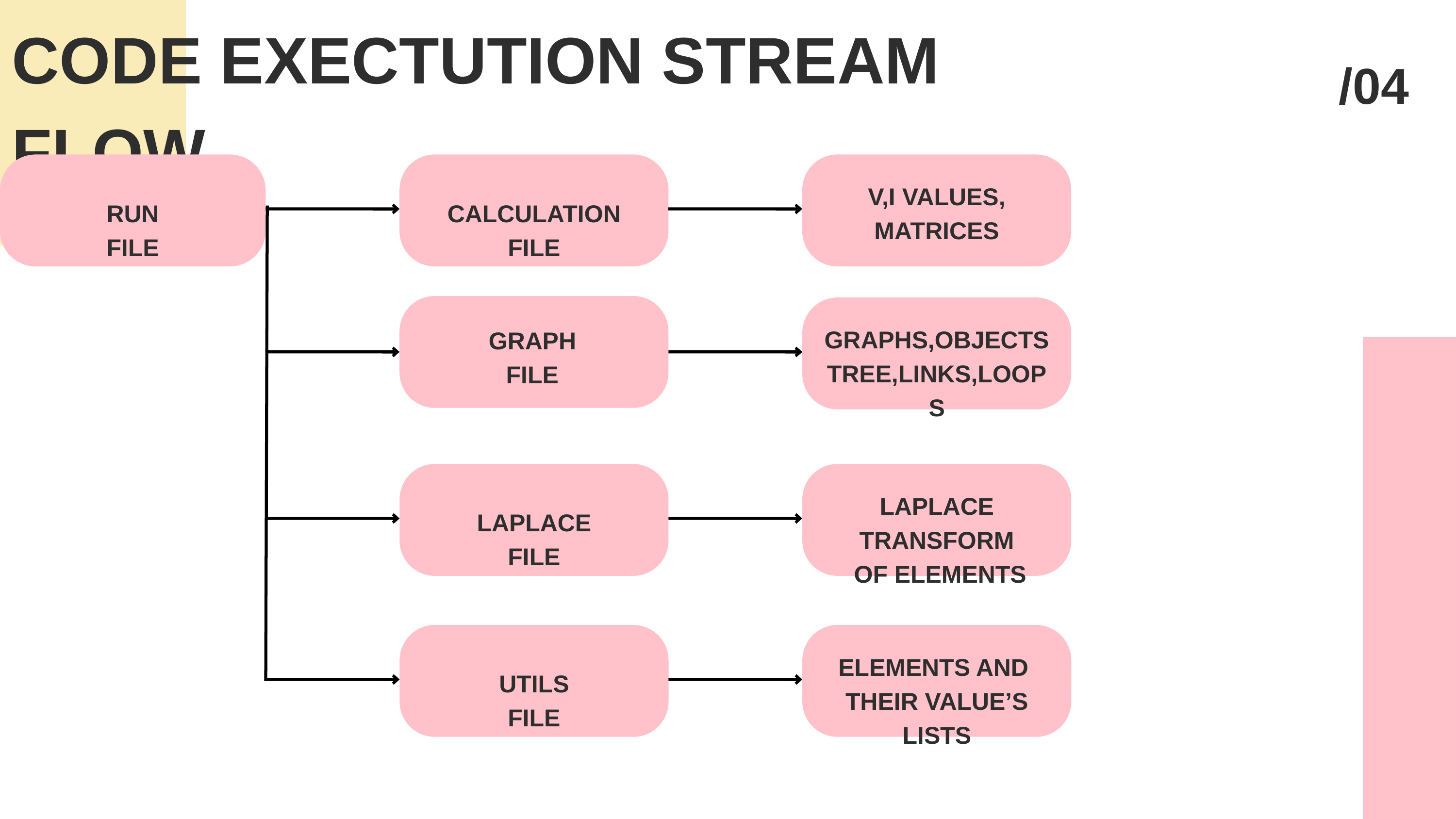

CODE EXECTUTION STREAM FLOW
/04

V,I VALUES,
MATRICES
RUN FILE
CALCULATION FILE

GRAPHS,OBJECTS
TREE,LINKS,LOOPS
GRAPH FILE

LAPLACE TRANSFORM
 OF ELEMENTS
LAPLACE FILE

ELEMENTS AND
THEIR VALUE’S LISTS
UTILS FILE